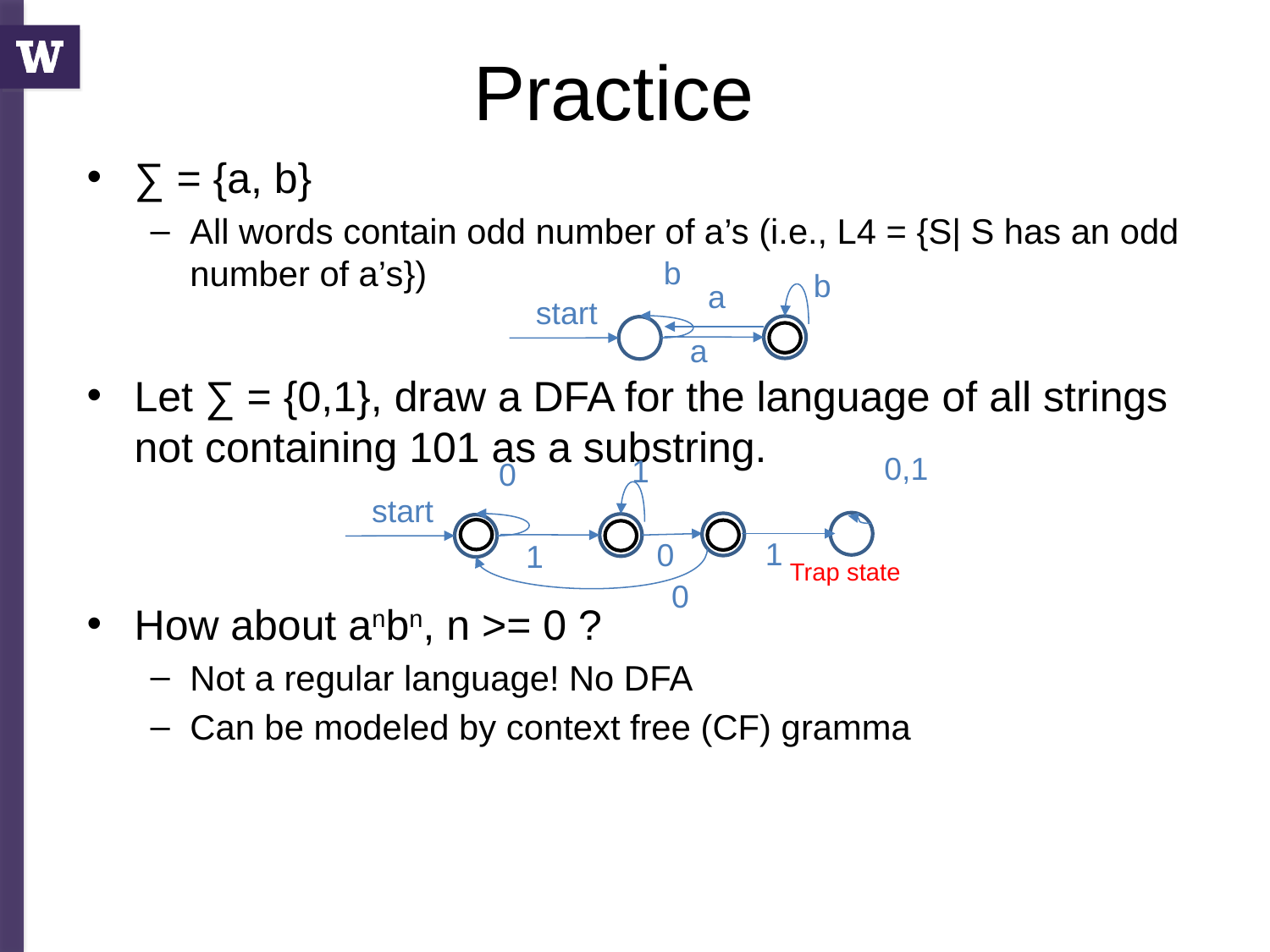

# Practice
∑ = {a, b}
All words contain odd number of a’s (i.e., L4 = {S| S has an odd number of a’s})

Let ∑ = {0,1}, draw a DFA for the language of all strings not containing 101 as a substring.

How about anbn, n >= 0 ?
Not a regular language! No DFA
Can be modeled by context free (CF) gramma

b
b
a
start

a
0,1
1
0
start

1
0
1
Trap state
0